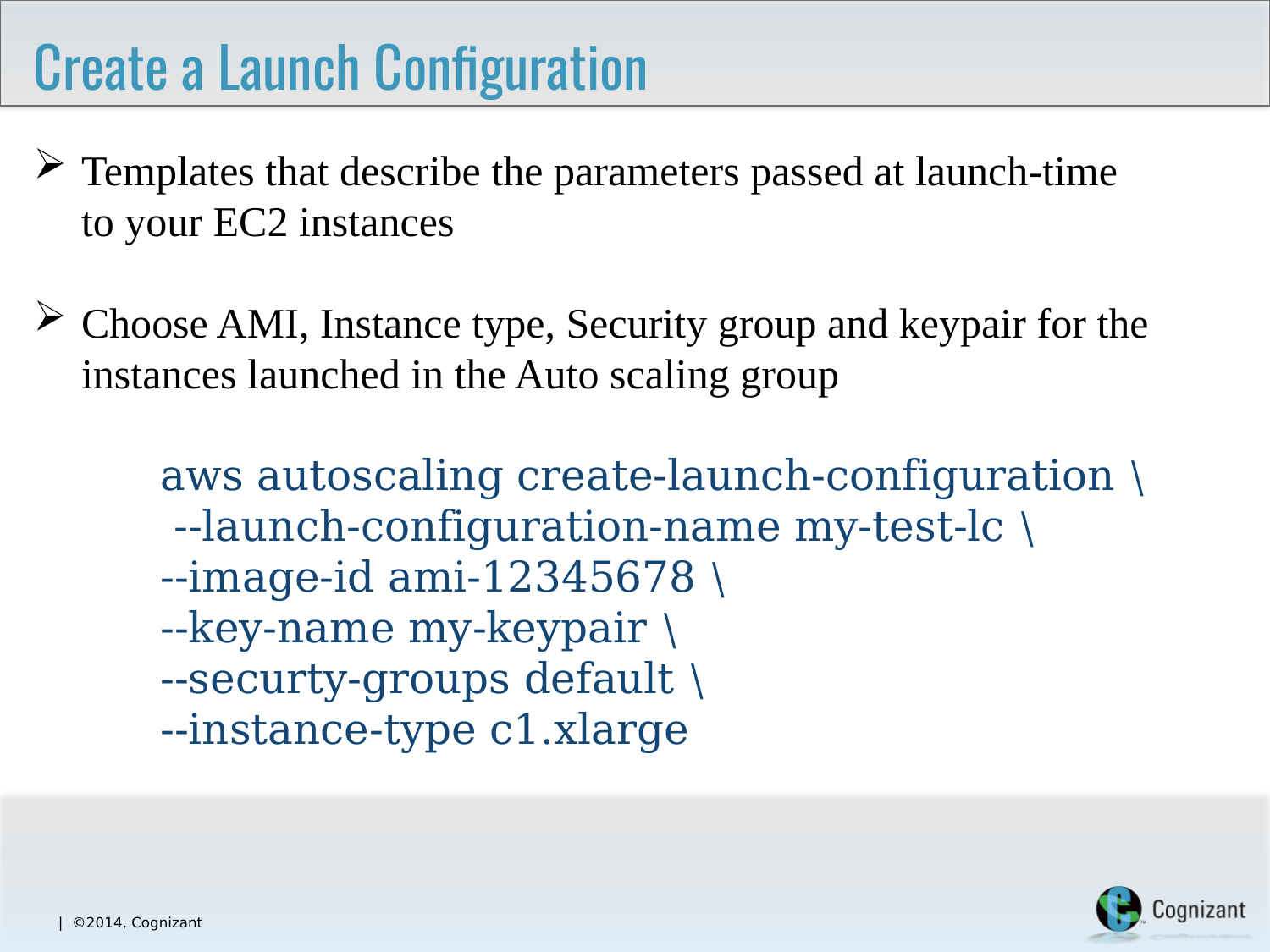

# Create a Launch Configuration
Templates that describe the parameters passed at launch-time to your EC2 instances

Choose AMI, Instance type, Security group and keypair for the instances launched in the Auto scaling group

	aws autoscaling create-launch-configuration \
     	 --launch-configuration-name my-test-lc \
      	--image-id ami-12345678 \
      	--key-name my-keypair \
     	--securty-groups default \
     	--instance-type c1.xlarge